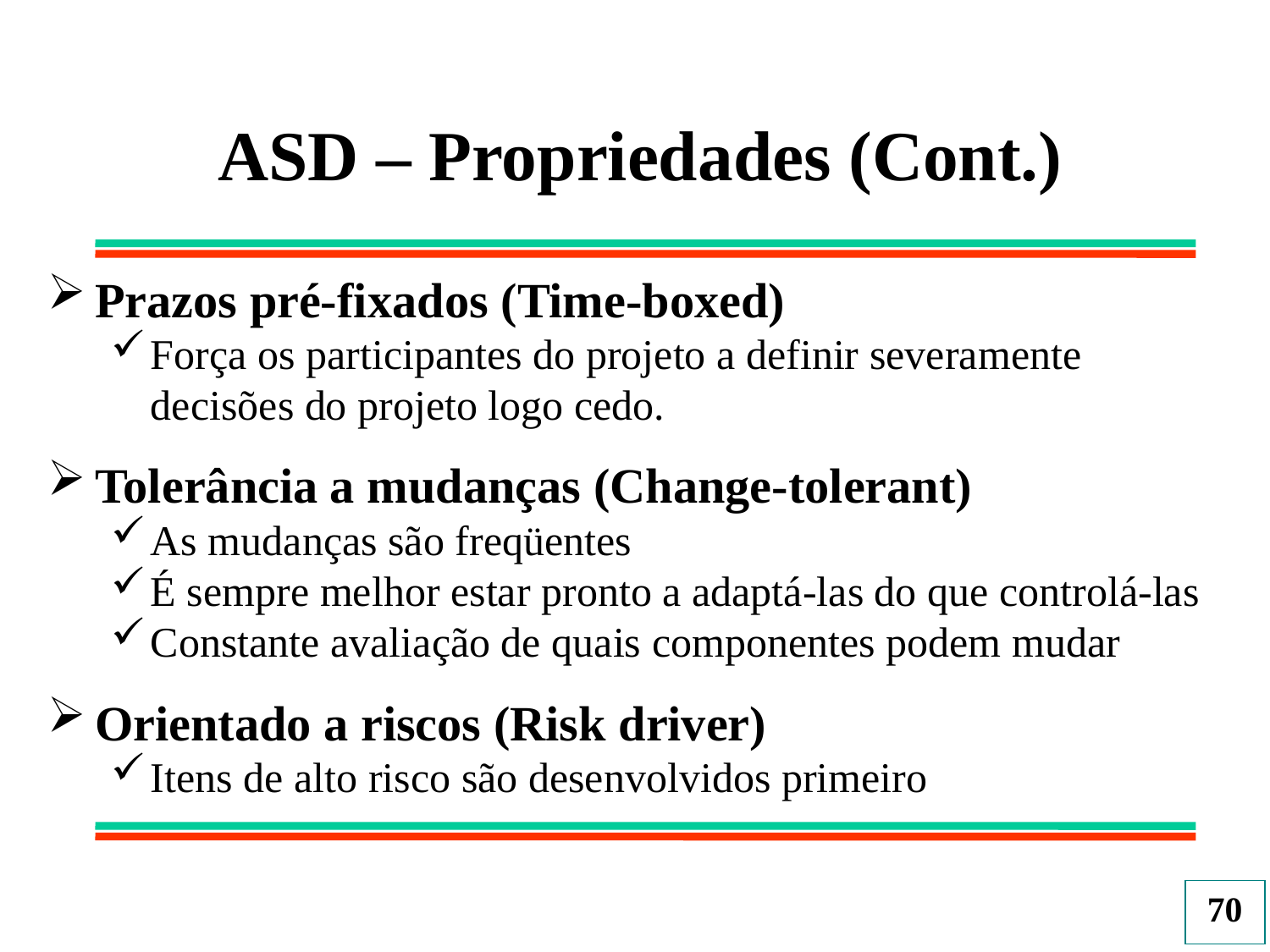

ASD – Propriedades (Cont.)

Prazos pré-fixados (Time-boxed)
Força os participantes do projeto a definir severamente decisões do projeto logo cedo.

Tolerância a mudanças (Change-tolerant)
As mudanças são freqüentes
É sempre melhor estar pronto a adaptá-las do que controlá-las
Constante avaliação de quais componentes podem mudar

Orientado a riscos (Risk driver)
Itens de alto risco são desenvolvidos primeiro

70